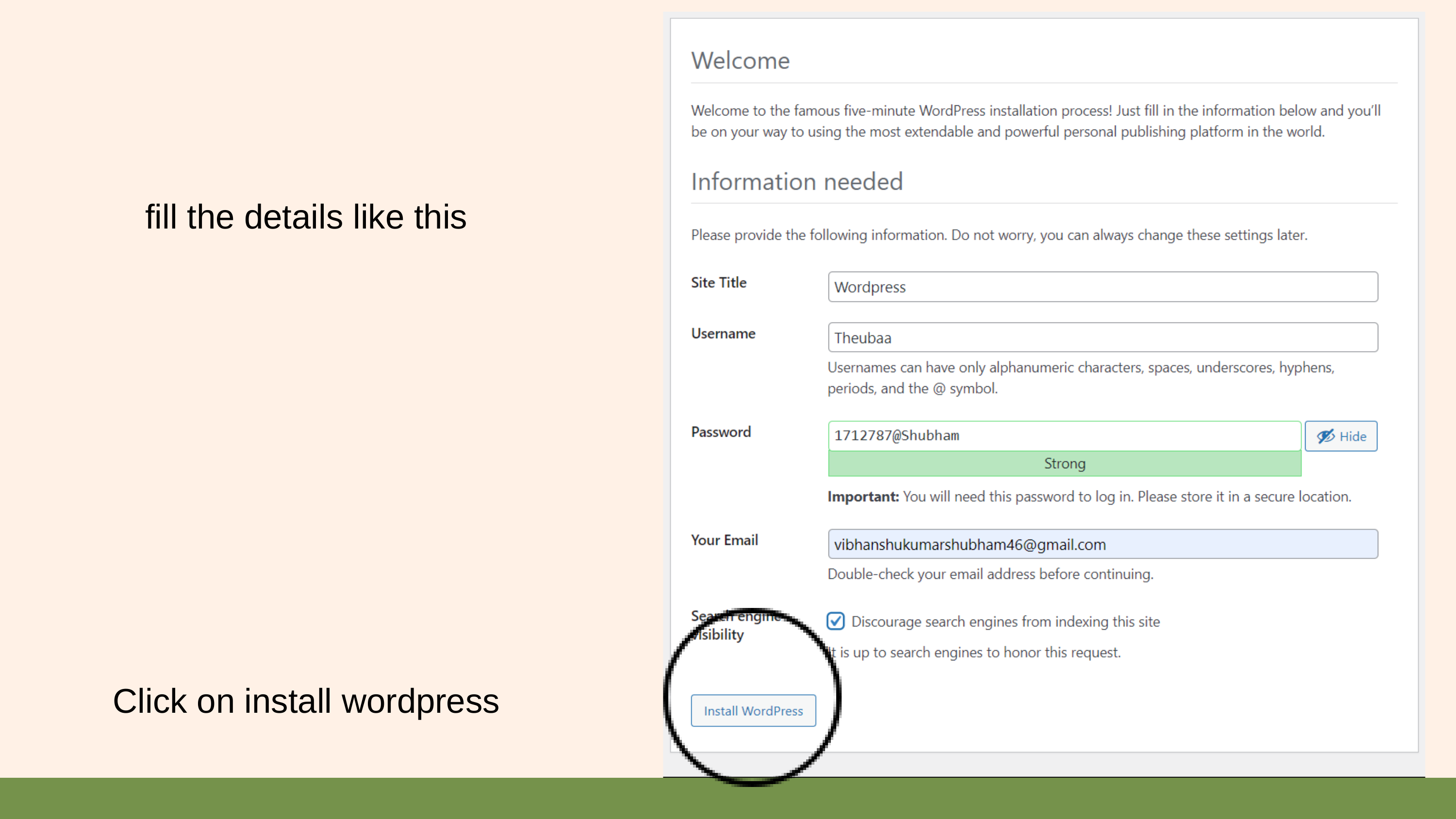

fill the details like this

Click on install wordpress